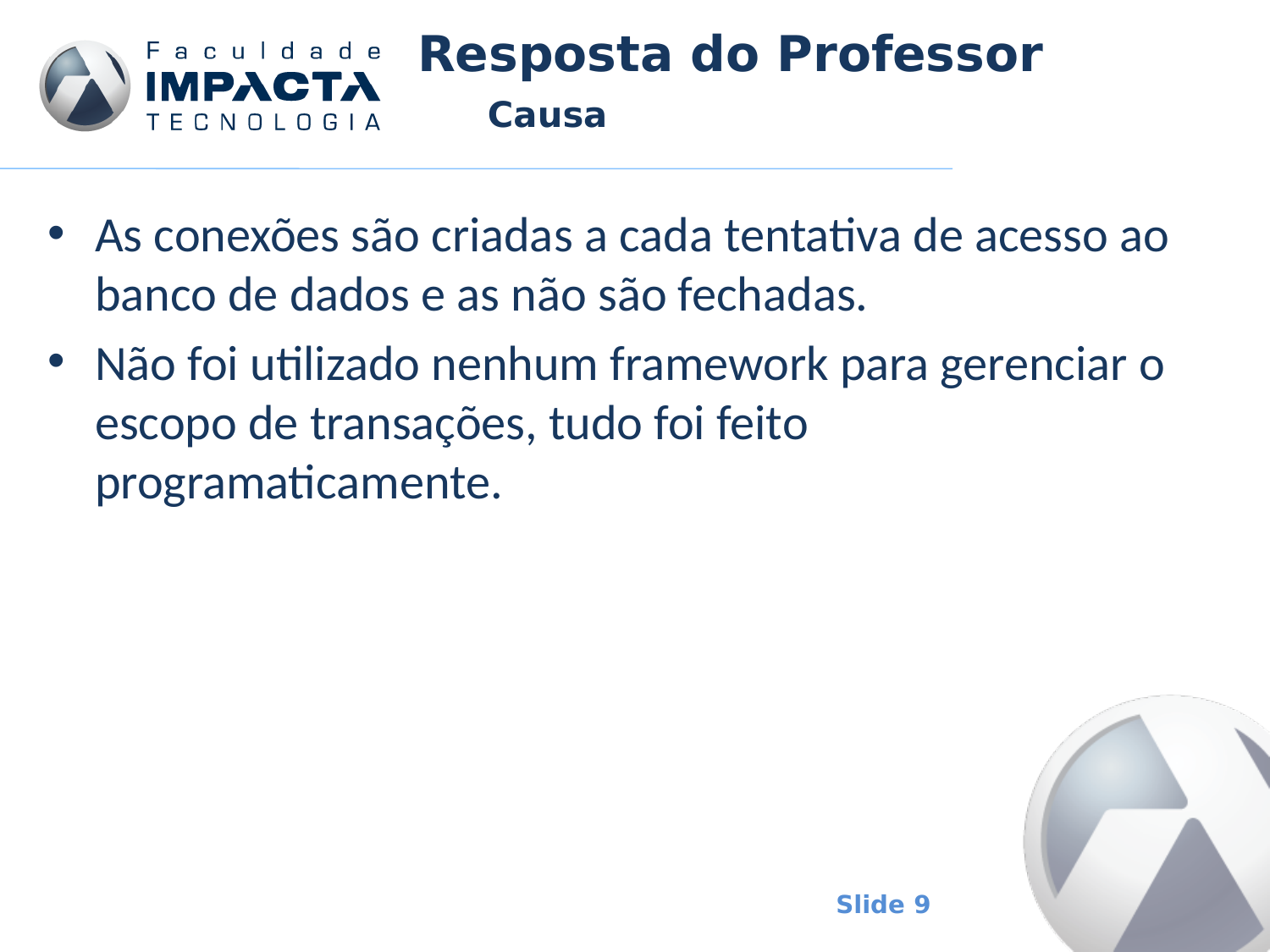

# Resposta do Professor
Causa
As conexões são criadas a cada tentativa de acesso ao banco de dados e as não são fechadas.
Não foi utilizado nenhum framework para gerenciar o escopo de transações, tudo foi feito programaticamente.